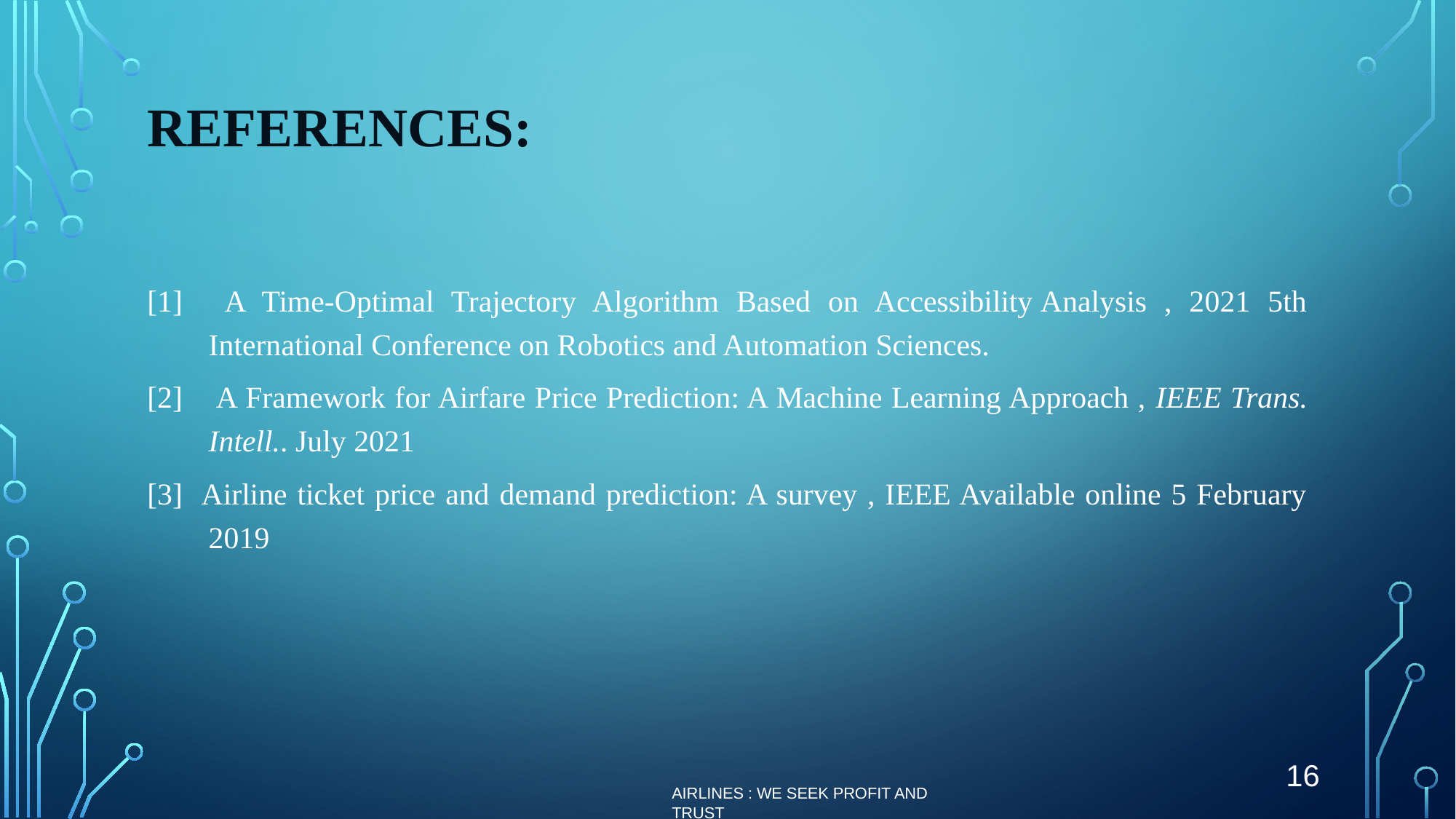

# References:
[1]	 A Time-Optimal Trajectory Algorithm Based on Accessibility Analysis , 2021 5th International Conference on Robotics and Automation Sciences.
[2]	 A Framework for Airfare Price Prediction: A Machine Learning Approach , IEEE Trans. Intell.. July 2021
[3]  Airline ticket price and demand prediction: A survey , IEEE Available online 5 February 2019

16
Airlines : We Seek Profit And Trust